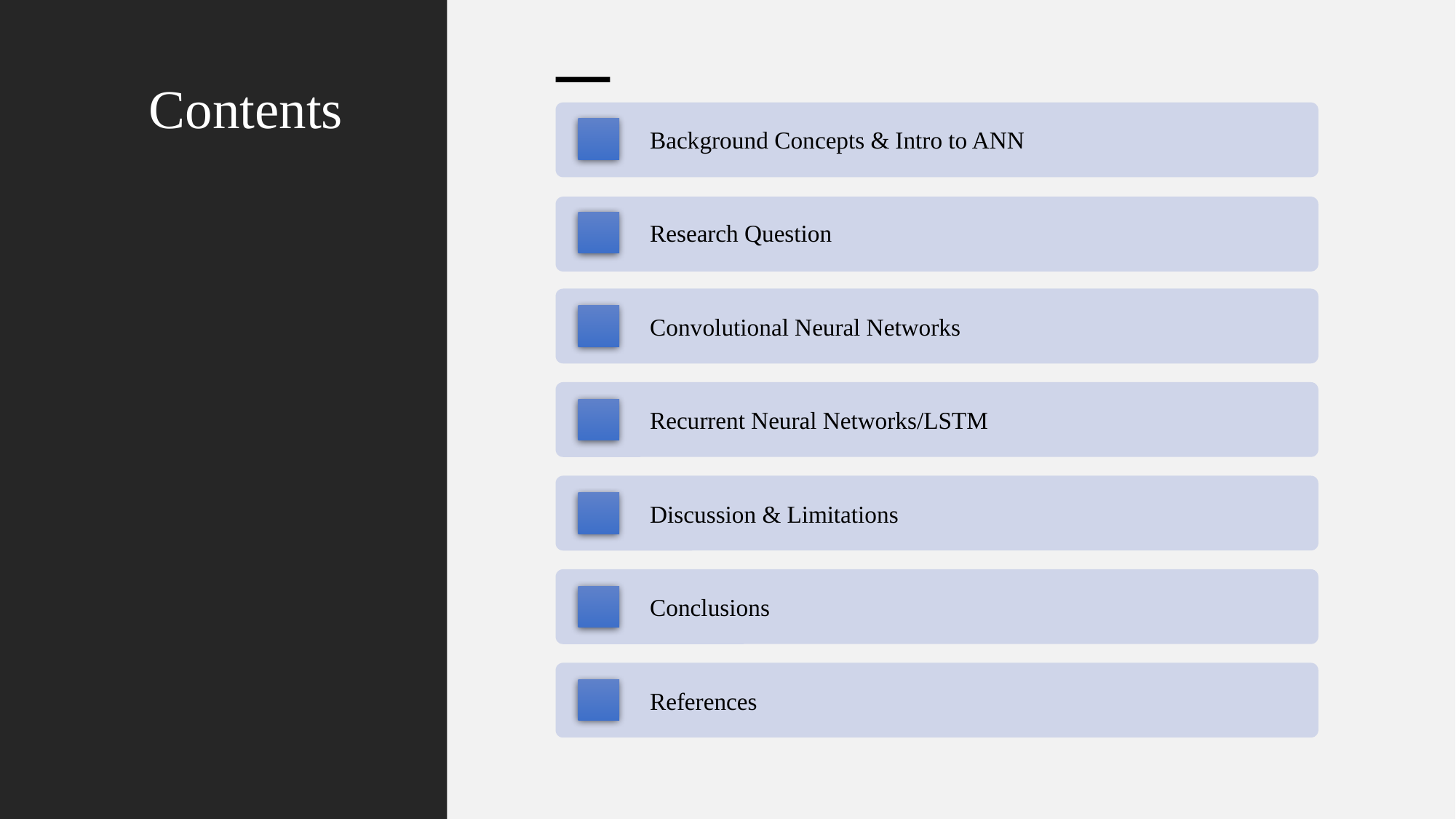

# Contents

Background Concepts & Intro to ANN
Research Question
Convolutional Neural Networks
Recurrent Neural Networks/LSTM
Discussion & Limitations
Conclusions
References